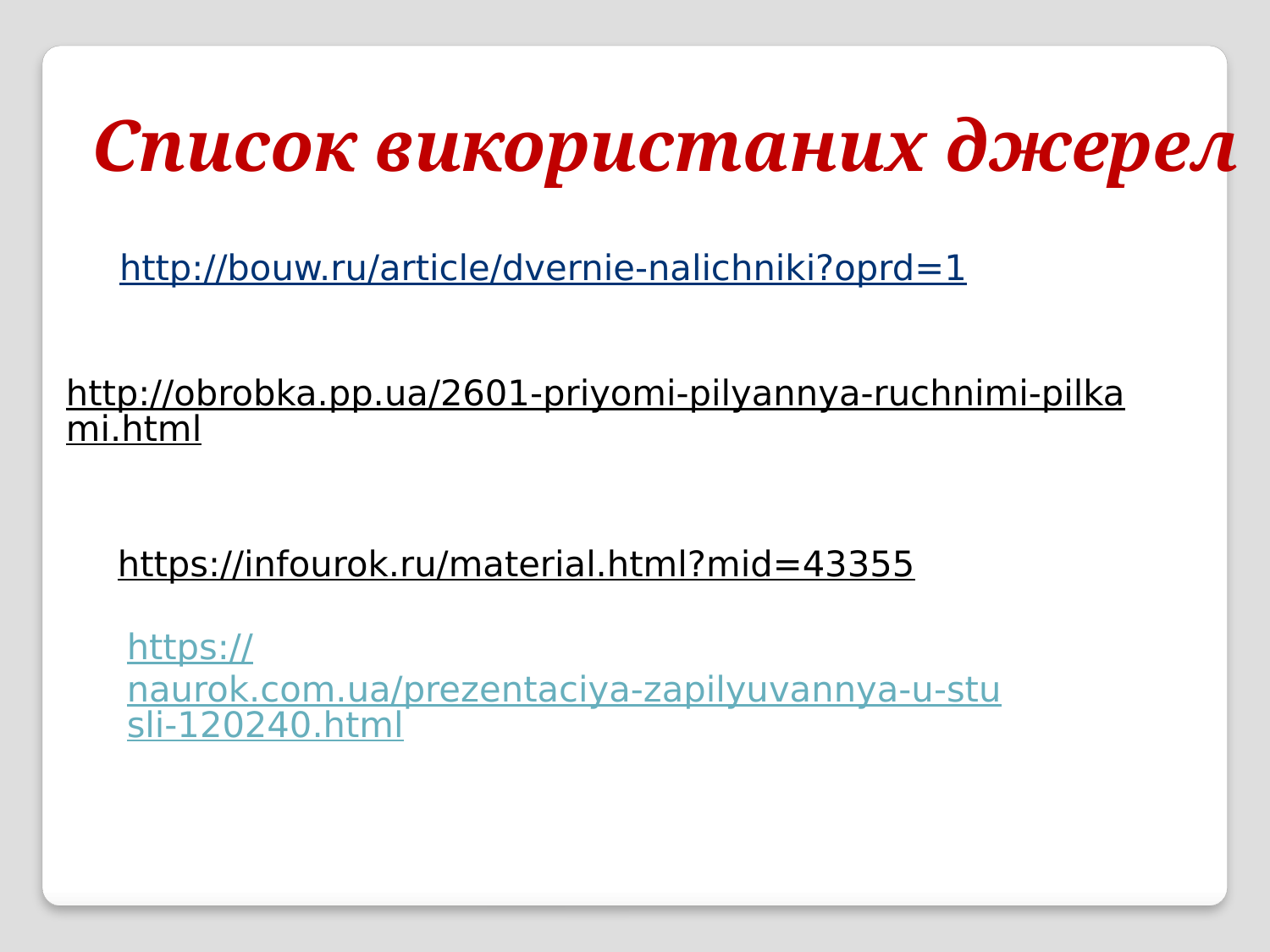

Список використаних джерел
http://bouw.ru/article/dvernie-nalichniki?oprd=1
http://obrobka.pp.ua/2601-priyomi-pilyannya-ruchnimi-pilkami.html
https://infourok.ru/material.html?mid=43355
https://naurok.com.ua/prezentaciya-zapilyuvannya-u-stusli-120240.html